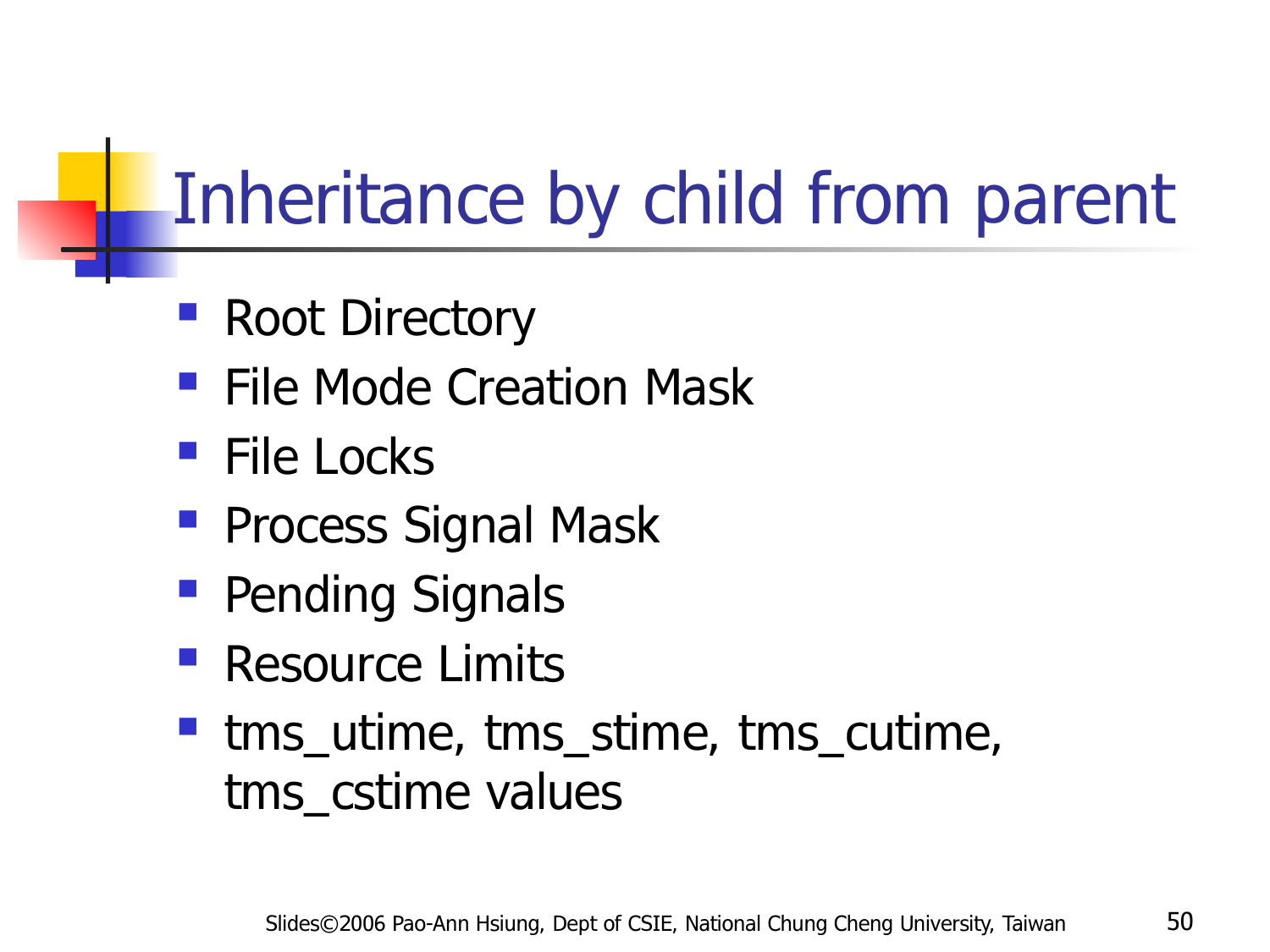

# Inheritance by child from parent
Root Directory
File Mode Creation Mask
File Locks
Process Signal Mask
Pending Signals
Resource Limits
tms_utime, tms_stime, tms_cutime, tms_cstime values
Slides©2006 Pao-Ann Hsiung, Dept of CSIE, National Chung Cheng University, Taiwan
50